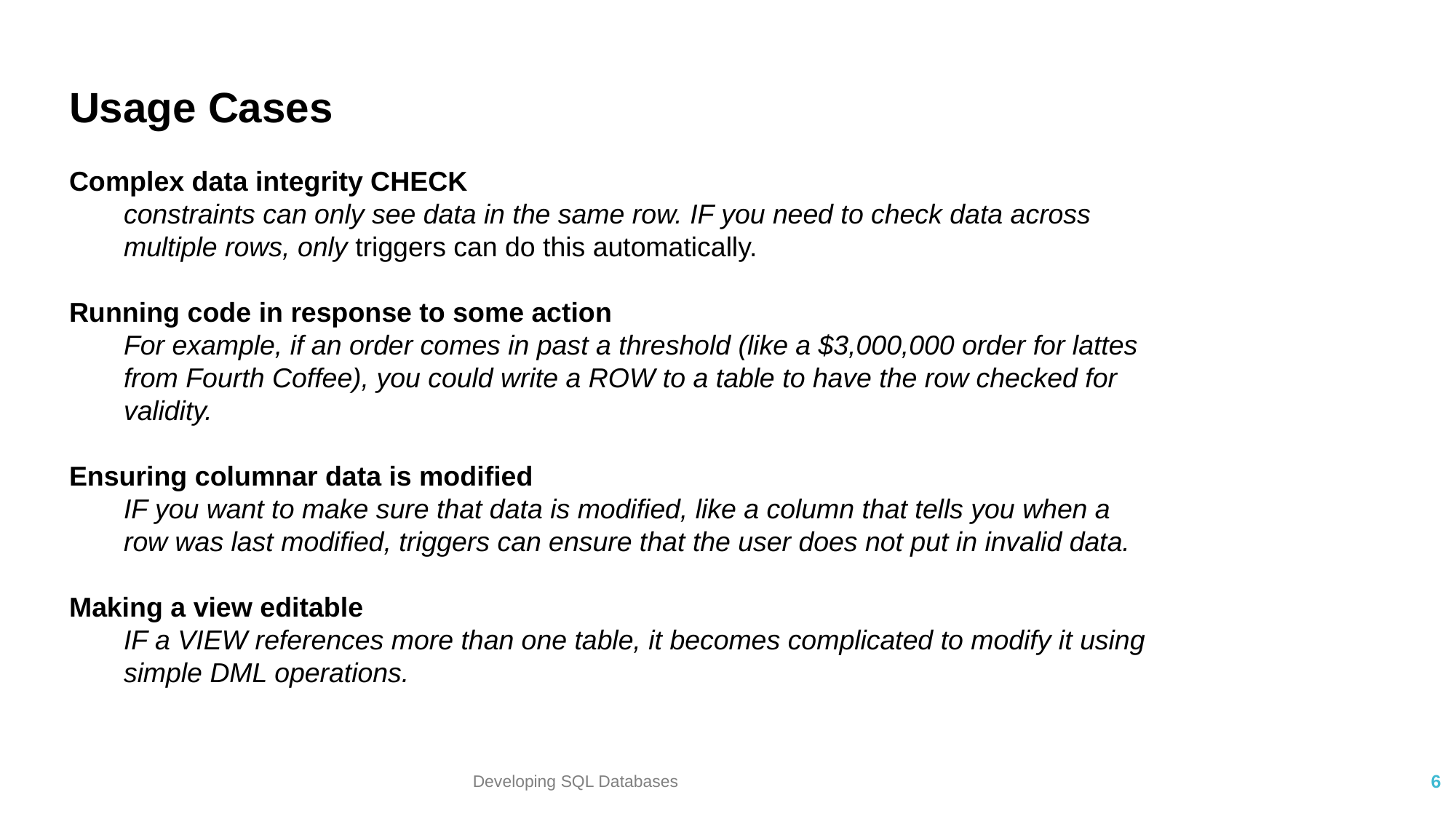

Usage Cases

Complex data integrity CHECK
constraints can only see data in the same row. IF you need to check data across multiple rows, only triggers can do this automatically.

Running code in response to some action
For example, if an order comes in past a threshold (like a $3,000,000 order for lattes from Fourth Coffee), you could write a ROW to a table to have the row checked for validity.

Ensuring columnar data is modified
IF you want to make sure that data is modified, like a column that tells you when a row was last modified, triggers can ensure that the user does not put in invalid data.

Making a view editable
IF a VIEW references more than one table, it becomes complicated to modify it using simple DML operations.
Developing SQL Databases
6